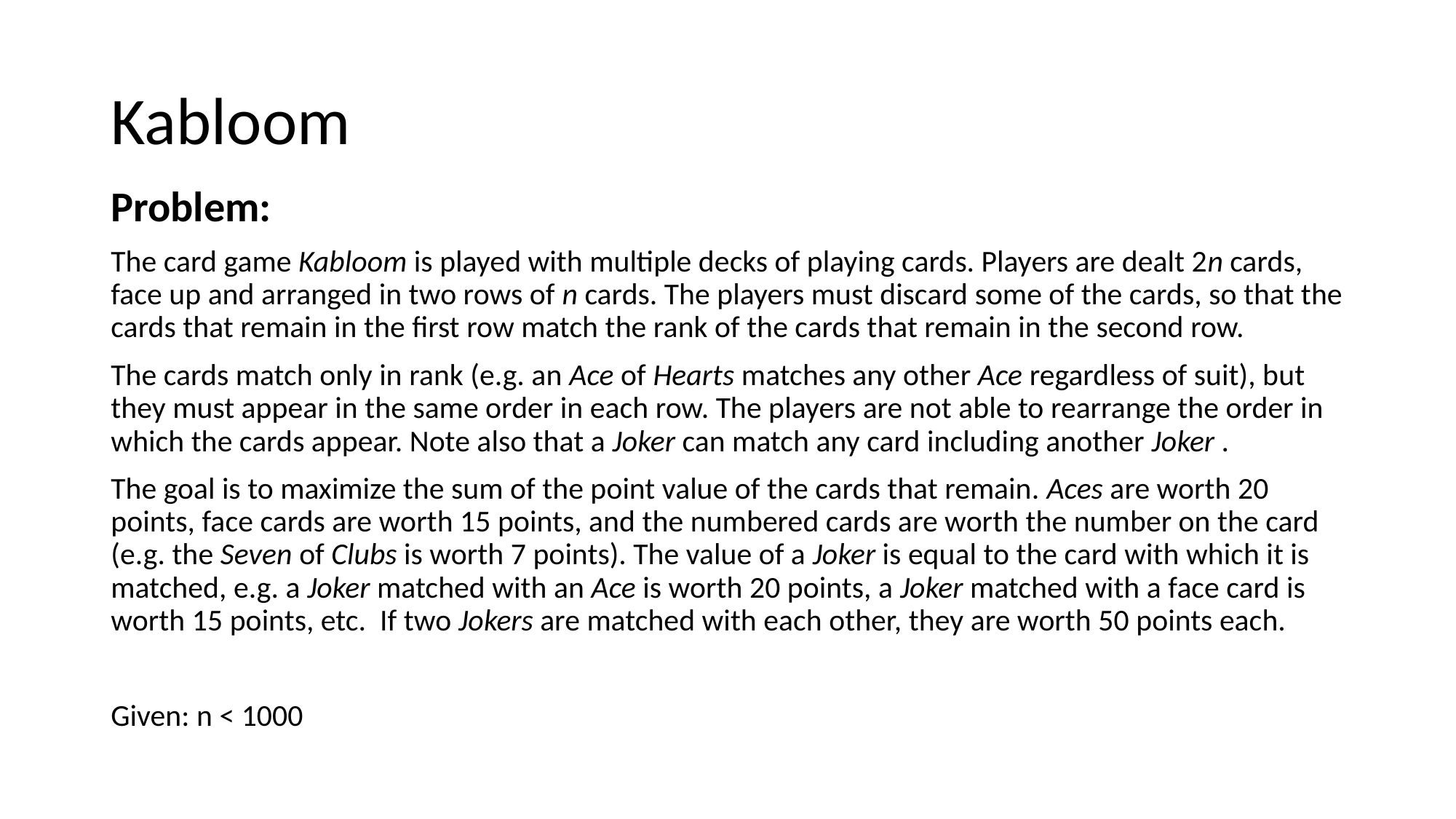

# Kabloom
Problem:
The card game Kabloom is played with multiple decks of playing cards. Players are dealt 2n cards, face up and arranged in two rows of n cards. The players must discard some of the cards, so that the cards that remain in the first row match the rank of the cards that remain in the second row.
The cards match only in rank (e.g. an Ace of Hearts matches any other Ace regardless of suit), but they must appear in the same order in each row. The players are not able to rearrange the order in which the cards appear. Note also that a Joker can match any card including another Joker .
The goal is to maximize the sum of the point value of the cards that remain. Aces are worth 20 points, face cards are worth 15 points, and the numbered cards are worth the number on the card (e.g. the Seven of Clubs is worth 7 points). The value of a Joker is equal to the card with which it is matched, e.g. a Joker matched with an Ace is worth 20 points, a Joker matched with a face card is worth 15 points, etc.  If two Jokers are matched with each other, they are worth 50 points each.

Given: n < 1000